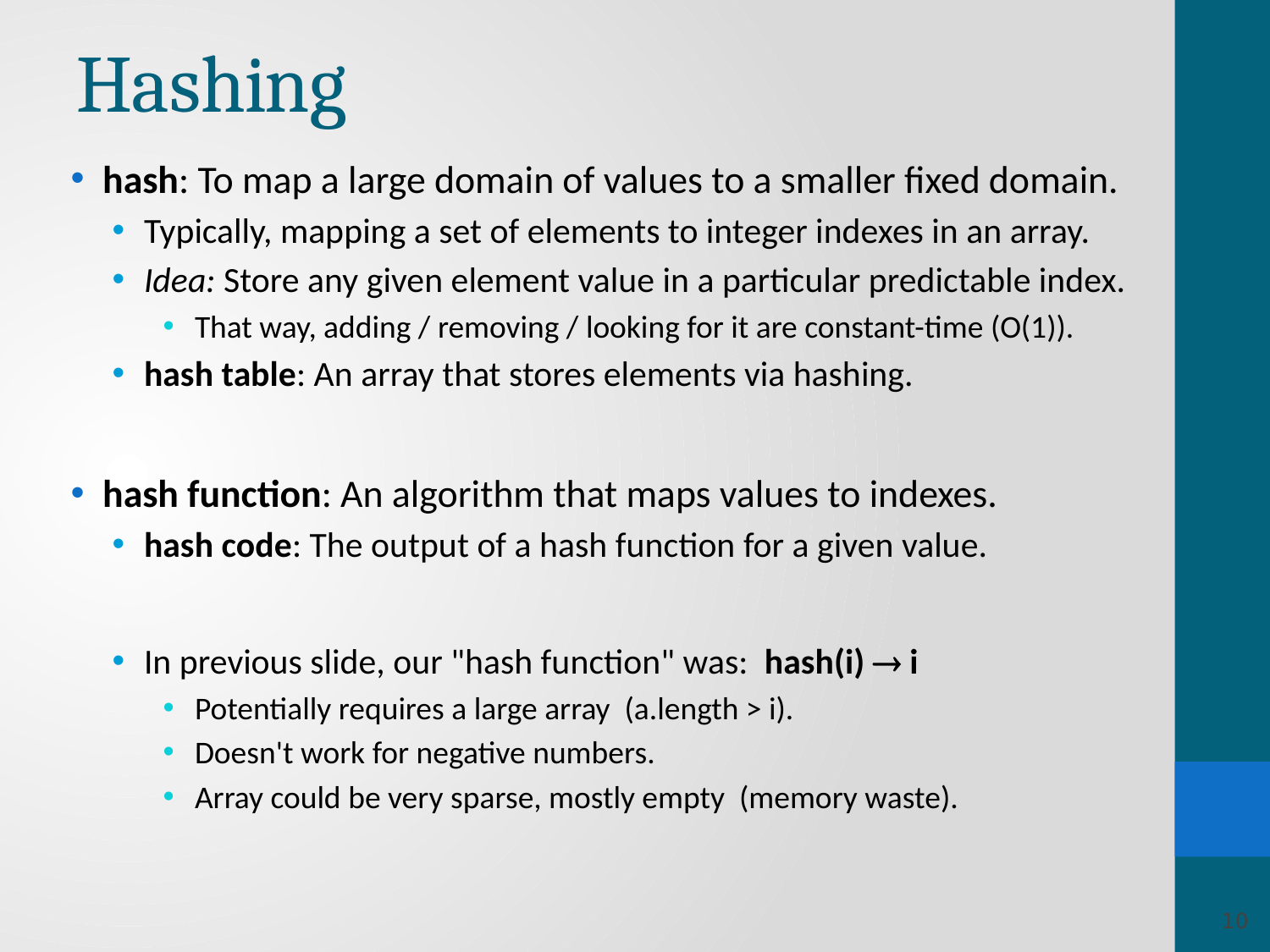

# Hashing
hash: To map a large domain of values to a smaller fixed domain.
Typically, mapping a set of elements to integer indexes in an array.
Idea: Store any given element value in a particular predictable index.
That way, adding / removing / looking for it are constant-time (O(1)).
hash table: An array that stores elements via hashing.

hash function: An algorithm that maps values to indexes.
hash code: The output of a hash function for a given value.

In previous slide, our "hash function" was:  hash(i) → i
Potentially requires a large array  (a.length > i).
Doesn't work for negative numbers.
Array could be very sparse, mostly empty  (memory waste).